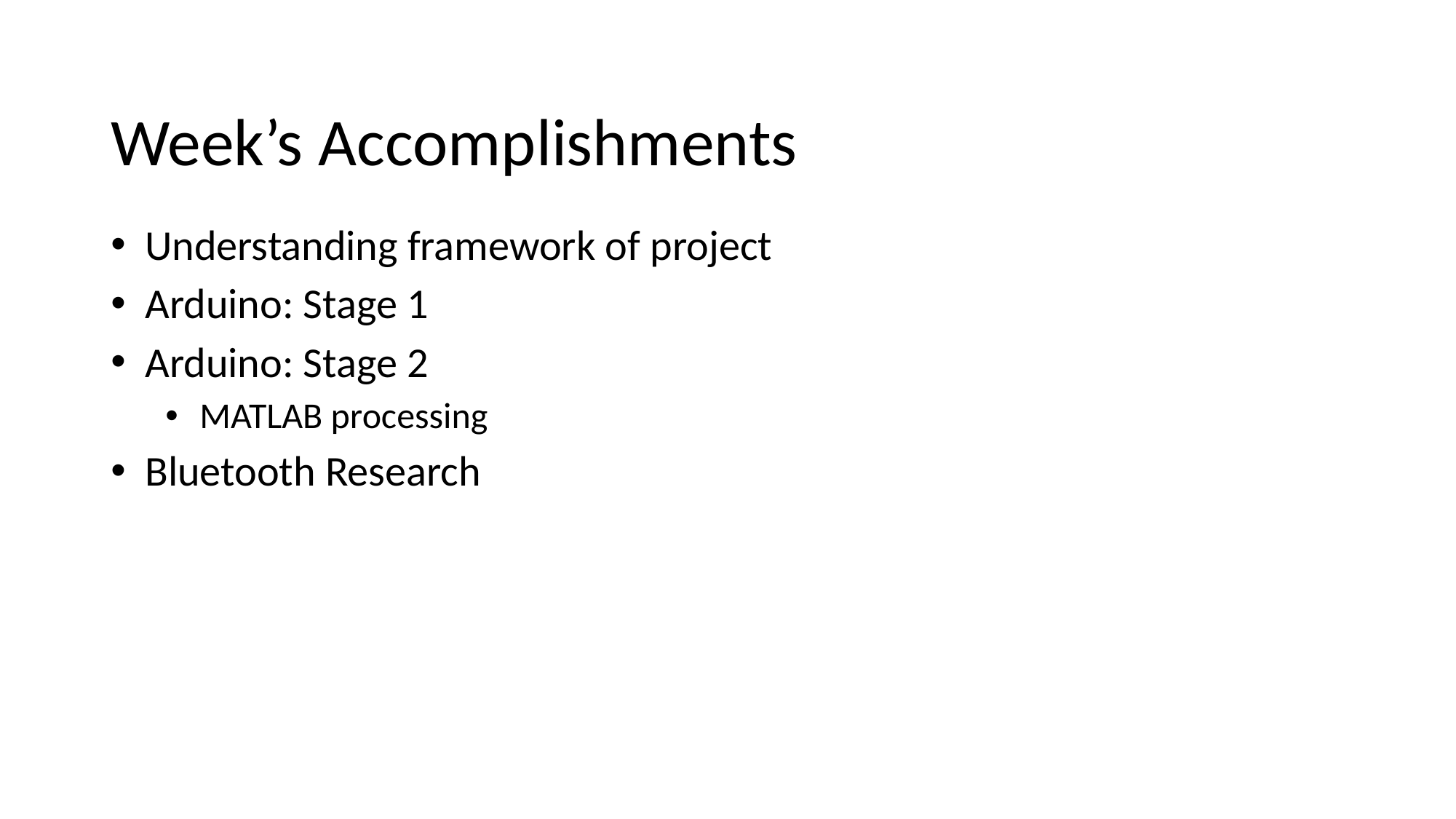

# Week’s Accomplishments

Understanding framework of project
Arduino: Stage 1
Arduino: Stage 2
MATLAB processing
Bluetooth Research